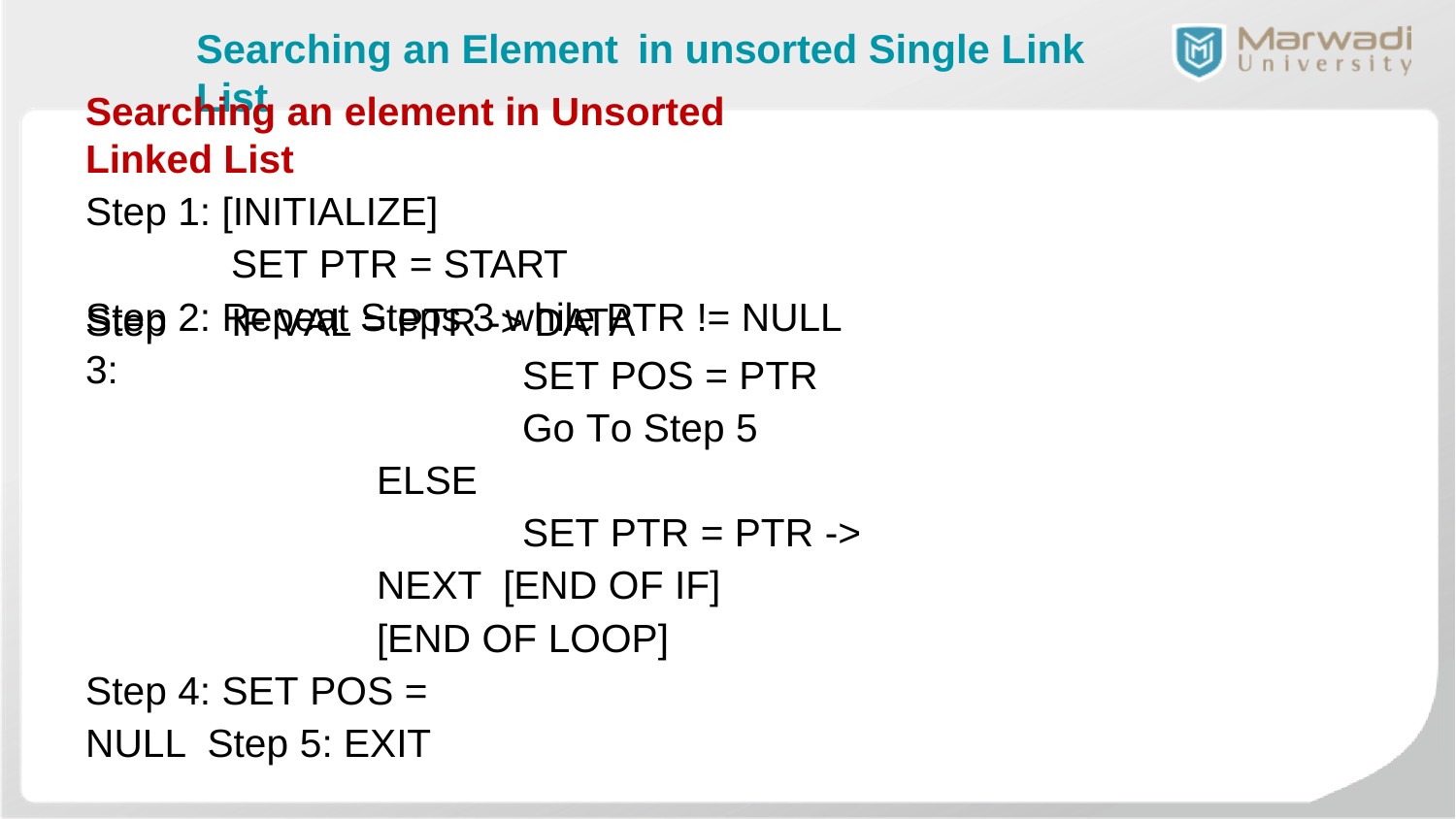

# Searching an Element in unsorted Single Link List
Searching an element in Unsorted Linked List
Step 1: [INITIALIZE]
SET PTR = START
Step 2: Repeat Steps 3 while PTR != NULL
IF VAL = PTR -> DATA
SET POS = PTR
Go To Step 5
ELSE
SET PTR = PTR -> NEXT  [END OF IF]
[END OF LOOP]
Step 3:
Step 4: SET POS = NULL  Step 5: EXIT